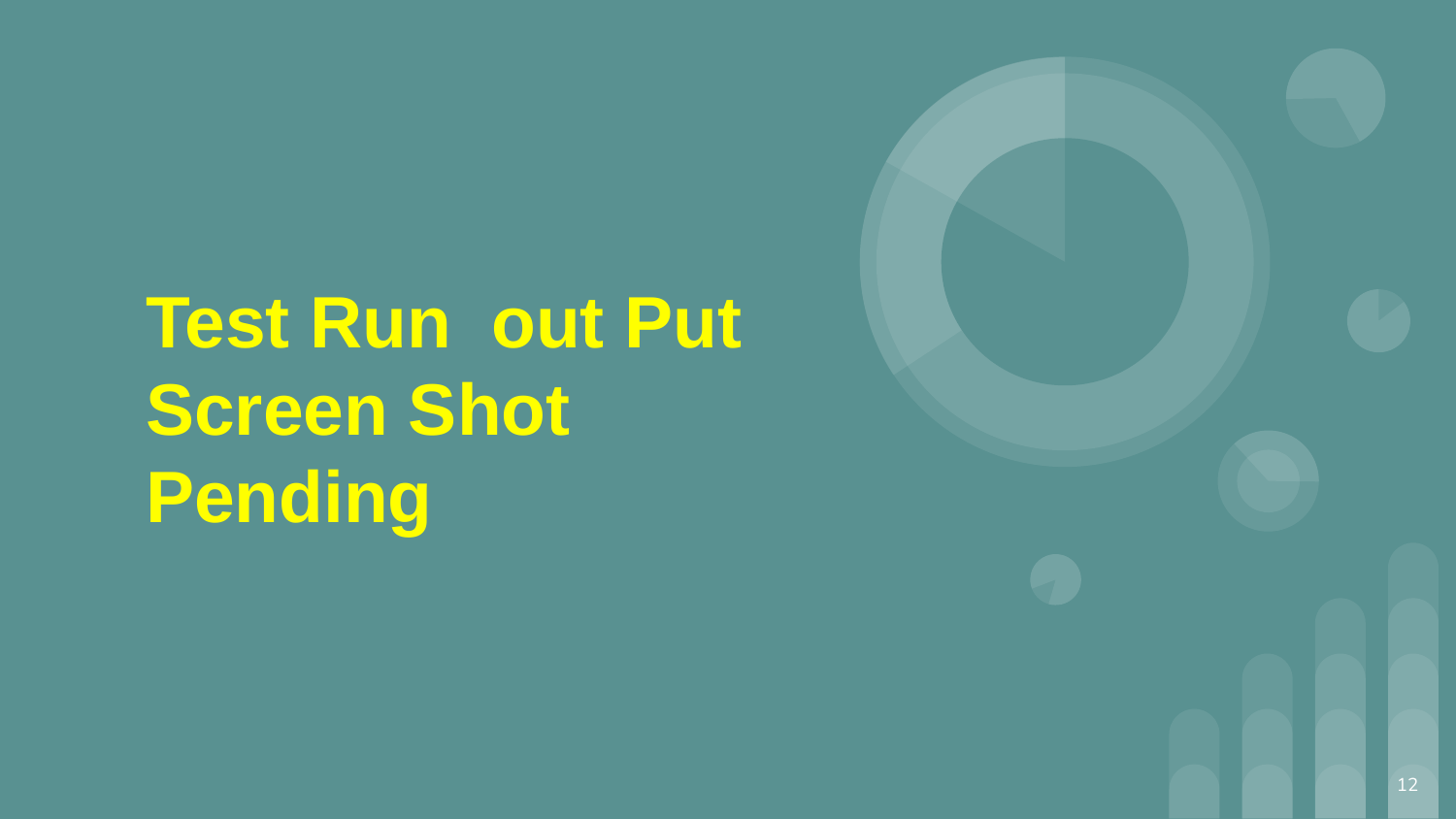

# Test Run  out Put Screen Shot Pending

12